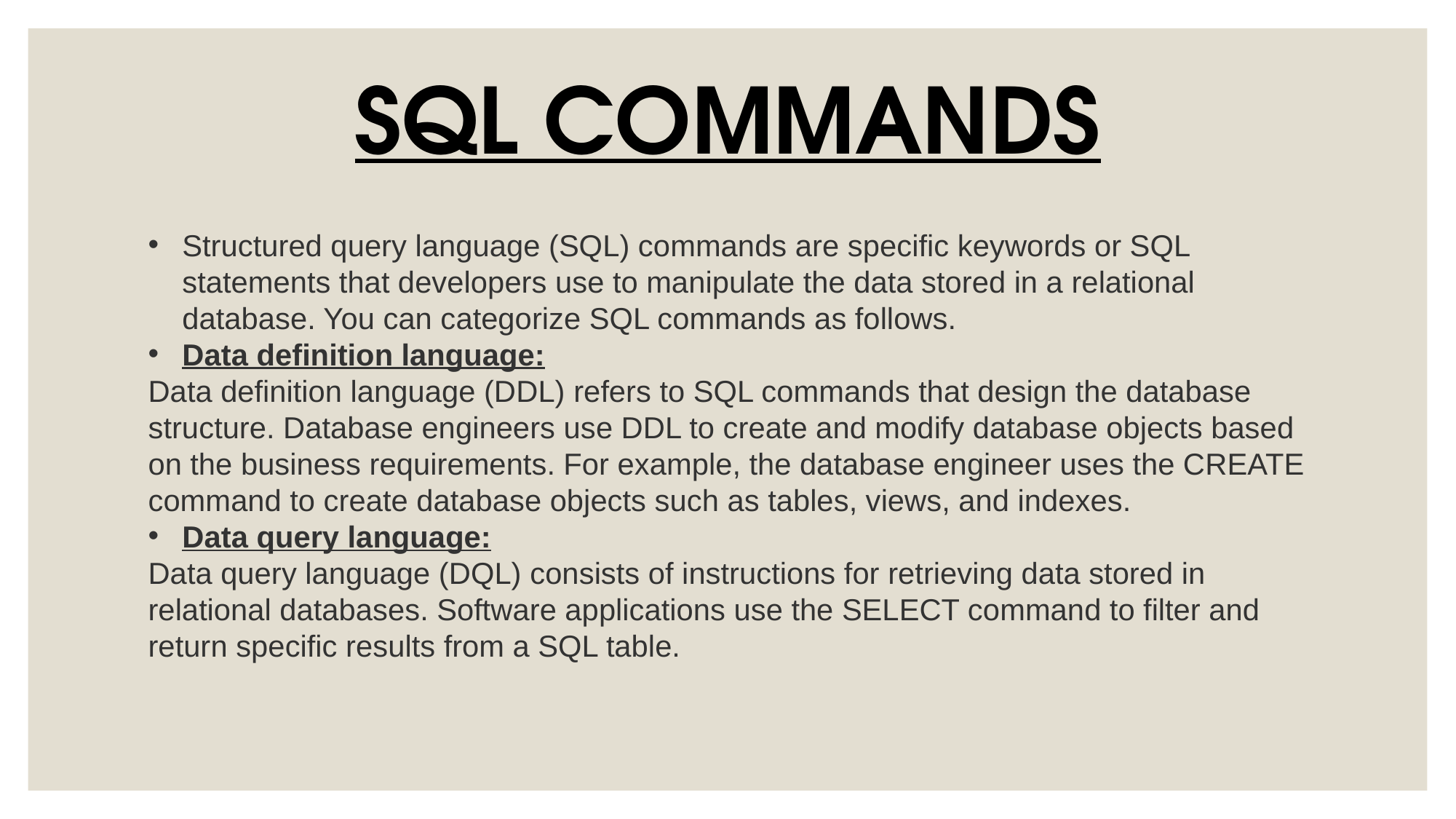

SQL COMMANDS
Structured query language (SQL) commands are specific keywords or SQL statements that developers use to manipulate the data stored in a relational database. You can categorize SQL commands as follows.
Data definition language:
Data definition language (DDL) refers to SQL commands that design the database structure. Database engineers use DDL to create and modify database objects based on the business requirements. For example, the database engineer uses the CREATE command to create database objects such as tables, views, and indexes.
Data query language:
Data query language (DQL) consists of instructions for retrieving data stored in relational databases. Software applications use the SELECT command to filter and return specific results from a SQL table.